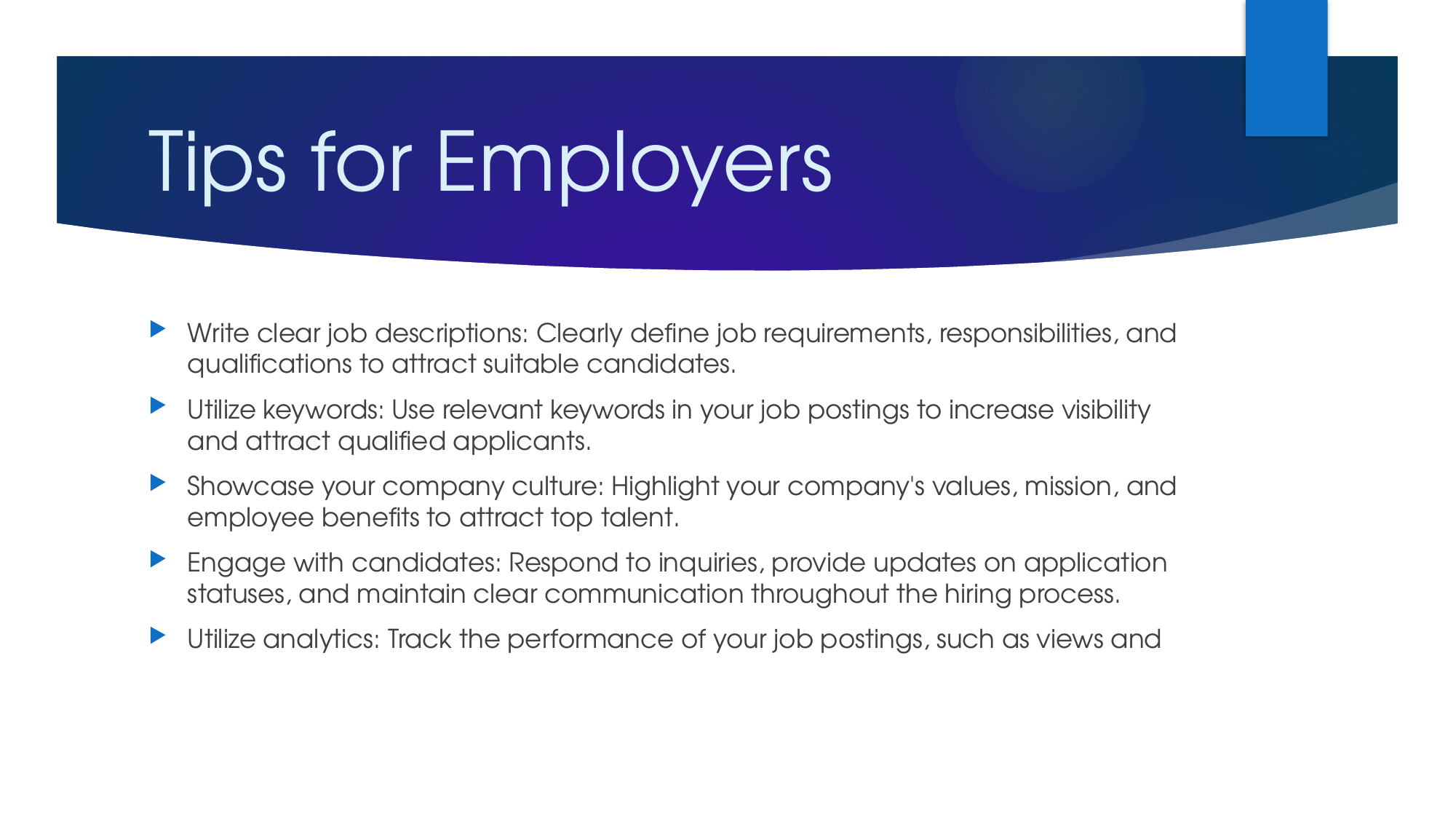

# Tips for Employers
Write clear job descriptions: Clearly define job requirements, responsibilities, and qualifications to attract suitable candidates.
Utilize keywords: Use relevant keywords in your job postings to increase visibility and attract qualified applicants.
Showcase your company culture: Highlight your company's values, mission, and employee benefits to attract top talent.
Engage with candidates: Respond to inquiries, provide updates on application statuses, and maintain clear communication throughout the hiring process.
Utilize analytics: Track the performance of your job postings, such as views and